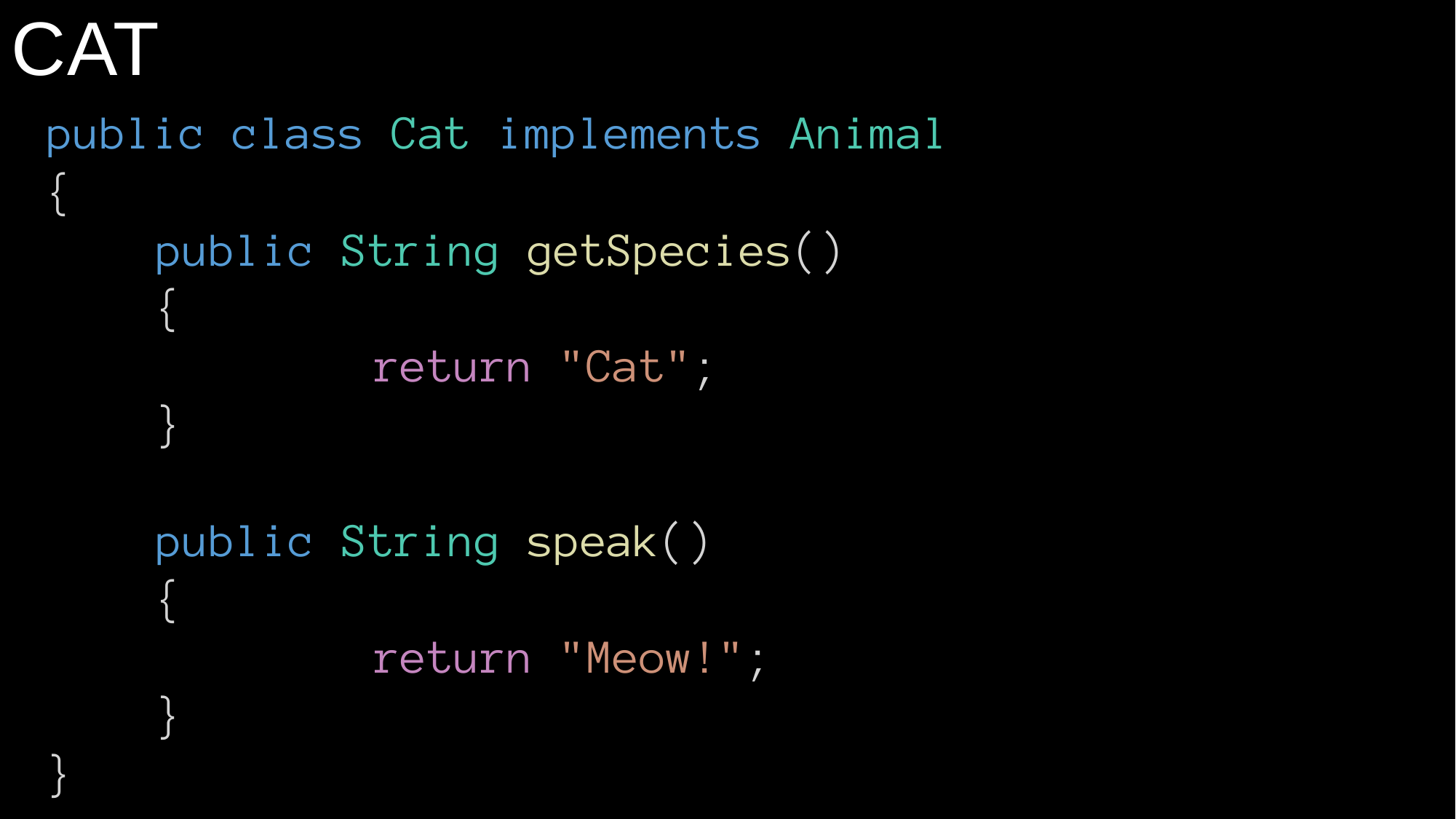

# Cat
public class Cat implements Animal
{
public String getSpecies()
{
		return "Cat";
}
public String speak()
{
		return "Meow!";
}
}